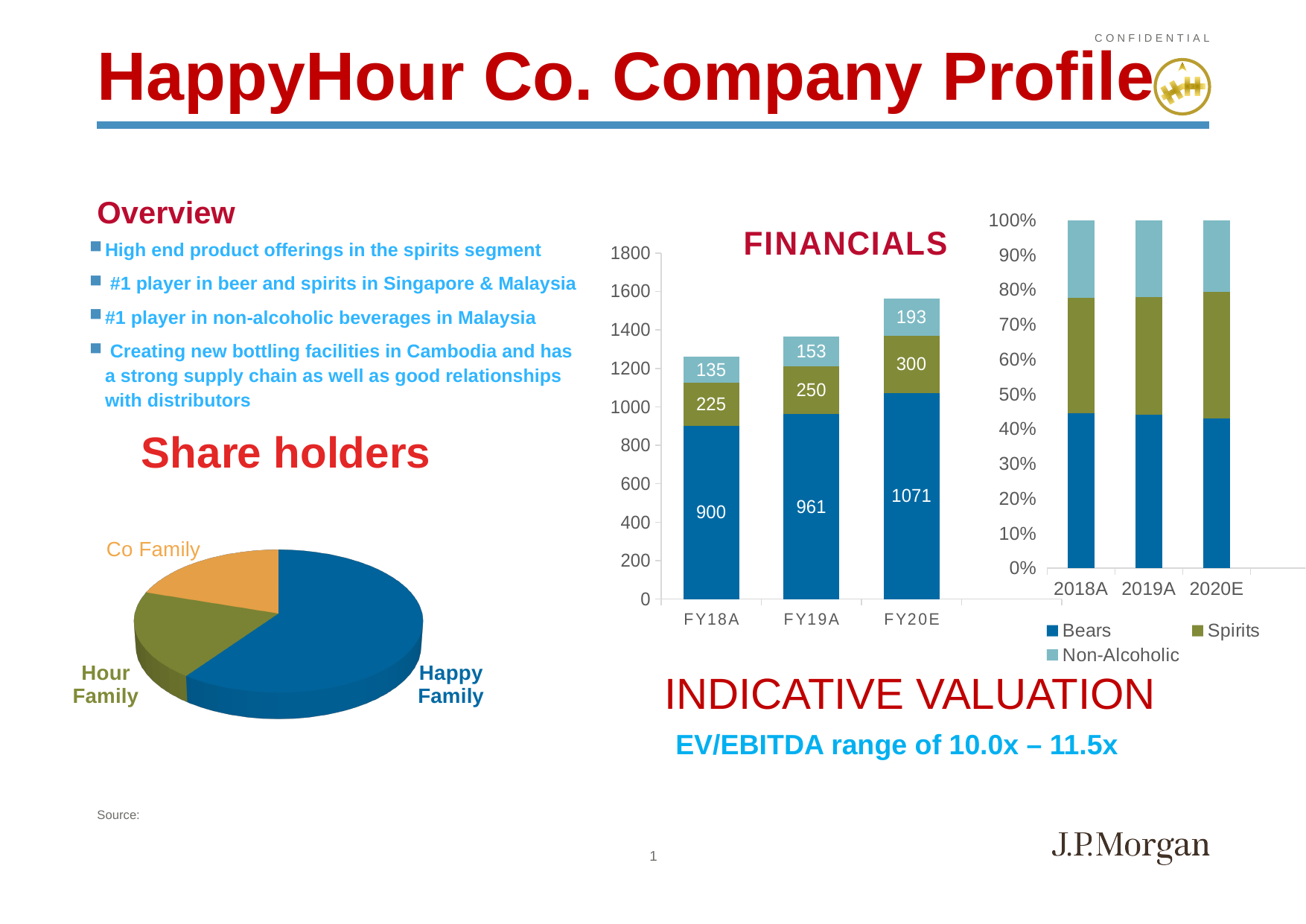

# HappyHour Co. Company Profile

### Chart: FINANCIALS

| Category | Revenue | EBITDA | NPAT |
|---|---|---|---|
| FY18A | 900.0 | 225.0 | 135.0 |
| FY19A | 961.0 | 250.0 | 153.0 |
| FY20E | 1071.0 | 300.0 | 193.0 |

### Chart

| Category | Bears | Spirits | Non-Alcoholic |
|---|---|---|---|
| 2018A | 100.0 | 75.0 | 50.0 |
| 2019A | 110.0 | 85.0 | 55.0 |
| 2020E | 125.0 | 105.0 | 60.0 |
Overview
High end product offerings in the spirits segment
 #1 player in beer and spirits in Singapore & Malaysia
#1 player in non-alcoholic beverages in Malaysia
 Creating new bottling facilities in Cambodia and has a strong supply chain as well as good relationships with distributors

[unsupported chart]

INDICATIVE VALUATION
EV/EBITDA range of 10.0x – 11.5x
Source:
1